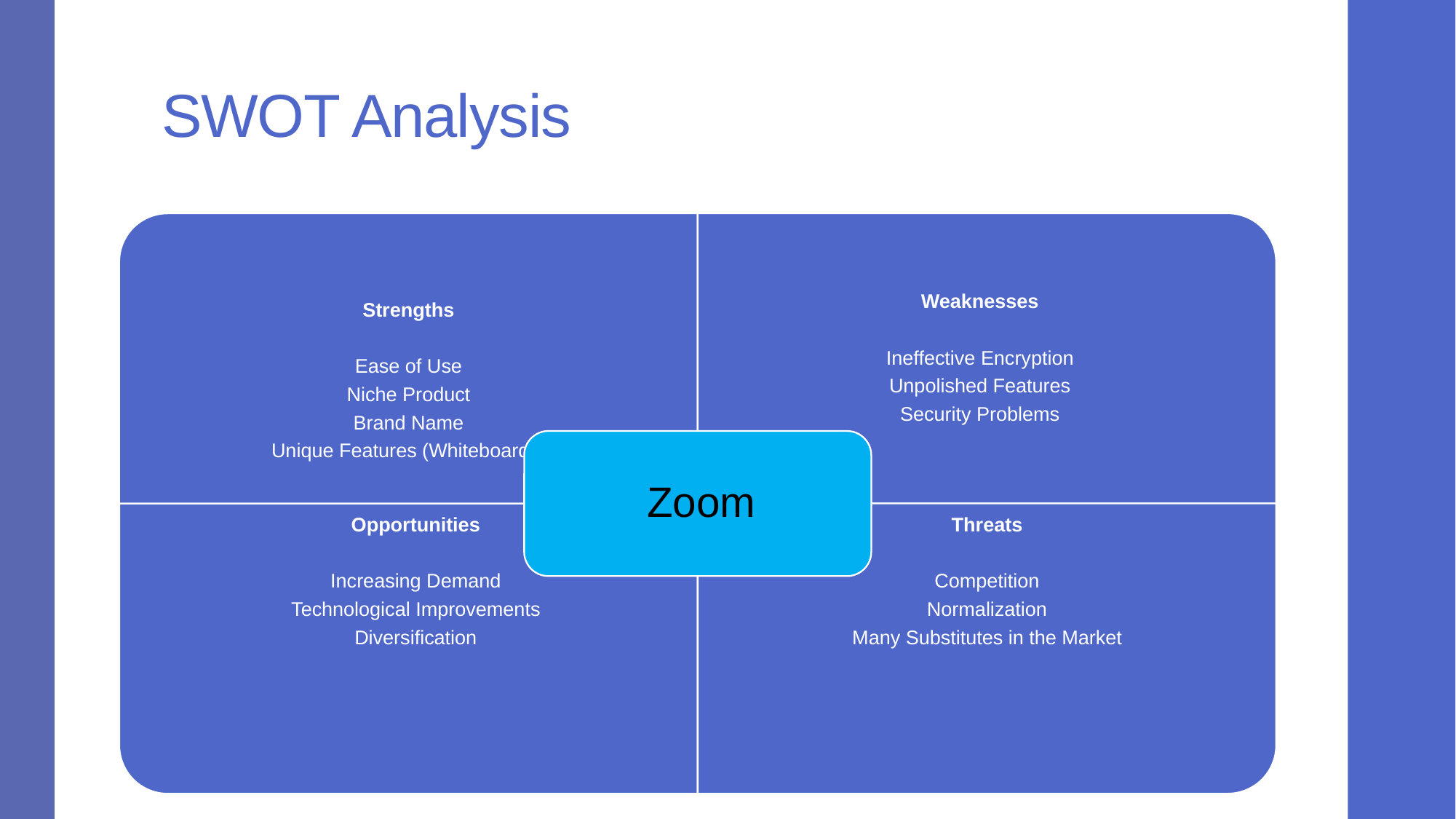

# SWOT Analysis

Strengths

Ease of Use
Niche Product
Brand Name
Unique Features (Whiteboards)
Weaknesses

Ineffective Encryption
Unpolished Features
Security Problems
Opportunities

Increasing Demand
Technological Improvements
Diversification
Threats

Competition
Normalization
Many Substitutes in the Market
Zoom